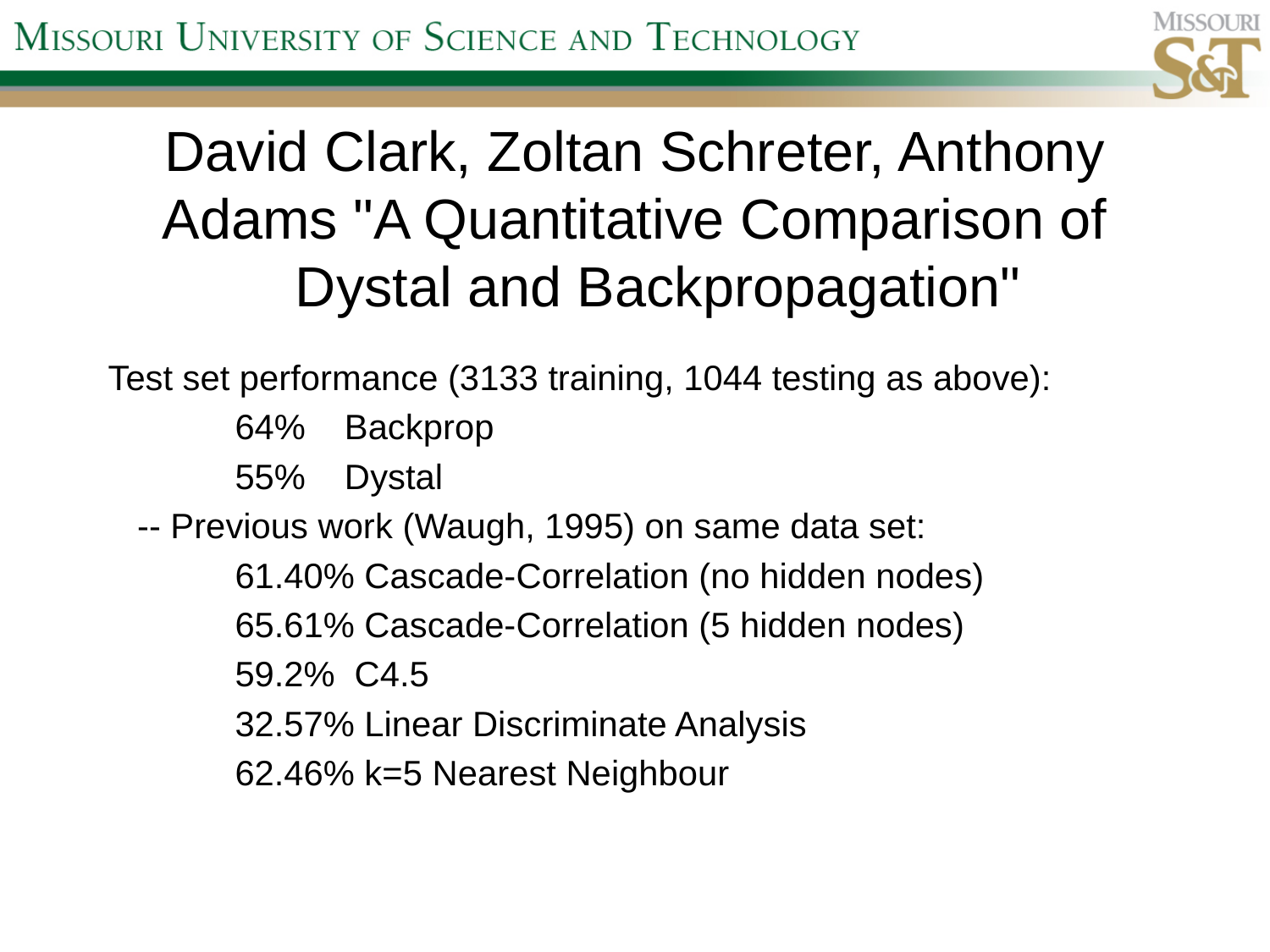

# David Clark, Zoltan Schreter, Anthony Adams "A Quantitative Comparison of Dystal and Backpropagation"
Test set performance (3133 training, 1044 testing as above):
	64%    Backprop
	55%    Dystal
   -- Previous work (Waugh, 1995) on same data set:
	61.40% Cascade-Correlation (no hidden nodes)
	65.61% Cascade-Correlation (5 hidden nodes)
	59.2%  C4.5
	32.57% Linear Discriminate Analysis
	62.46% k=5 Nearest Neighbour